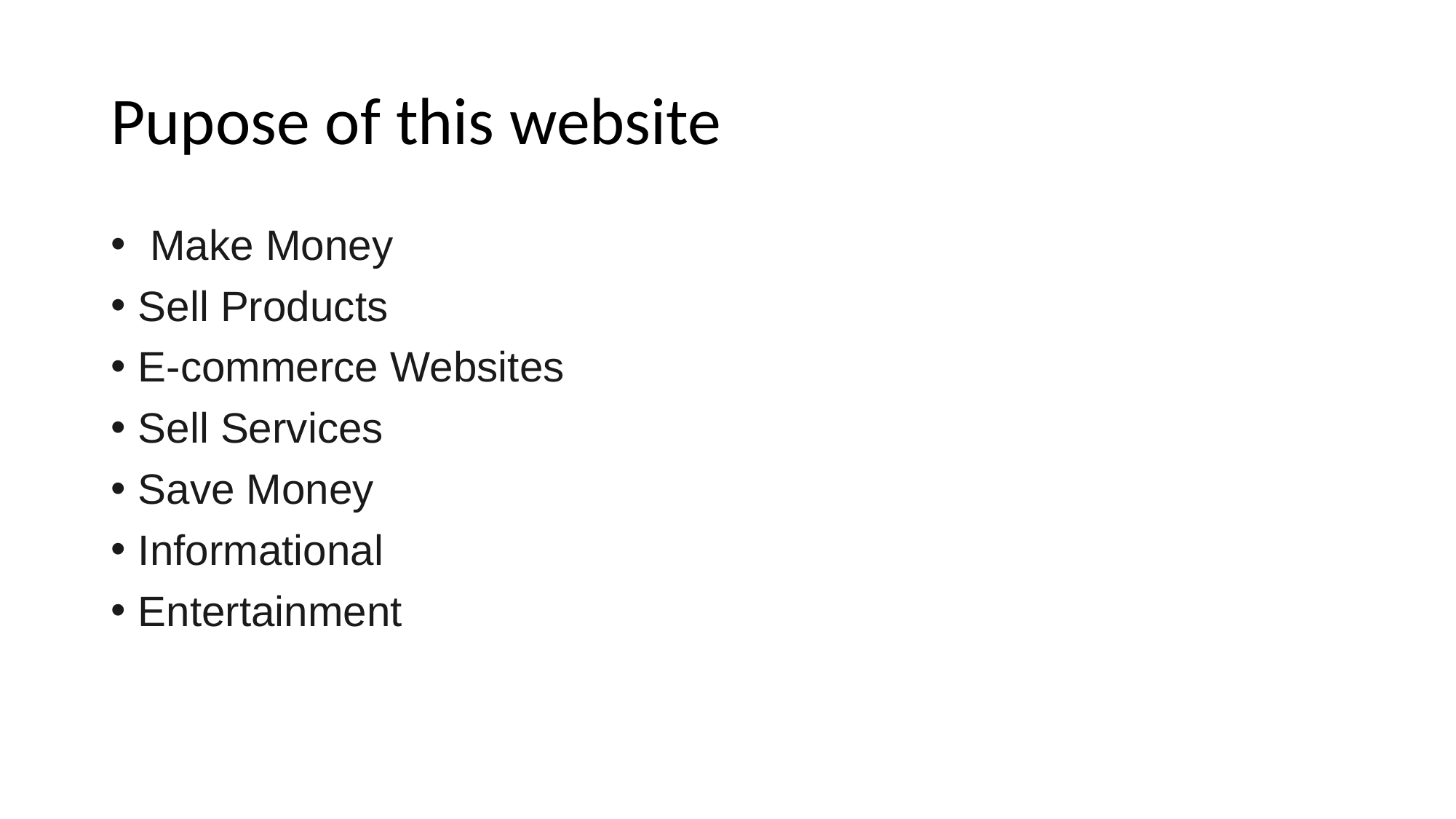

# Pupose of this website
 Make Money
Sell Products
E-commerce Websites
Sell Services
Save Money
Informational
Entertainment